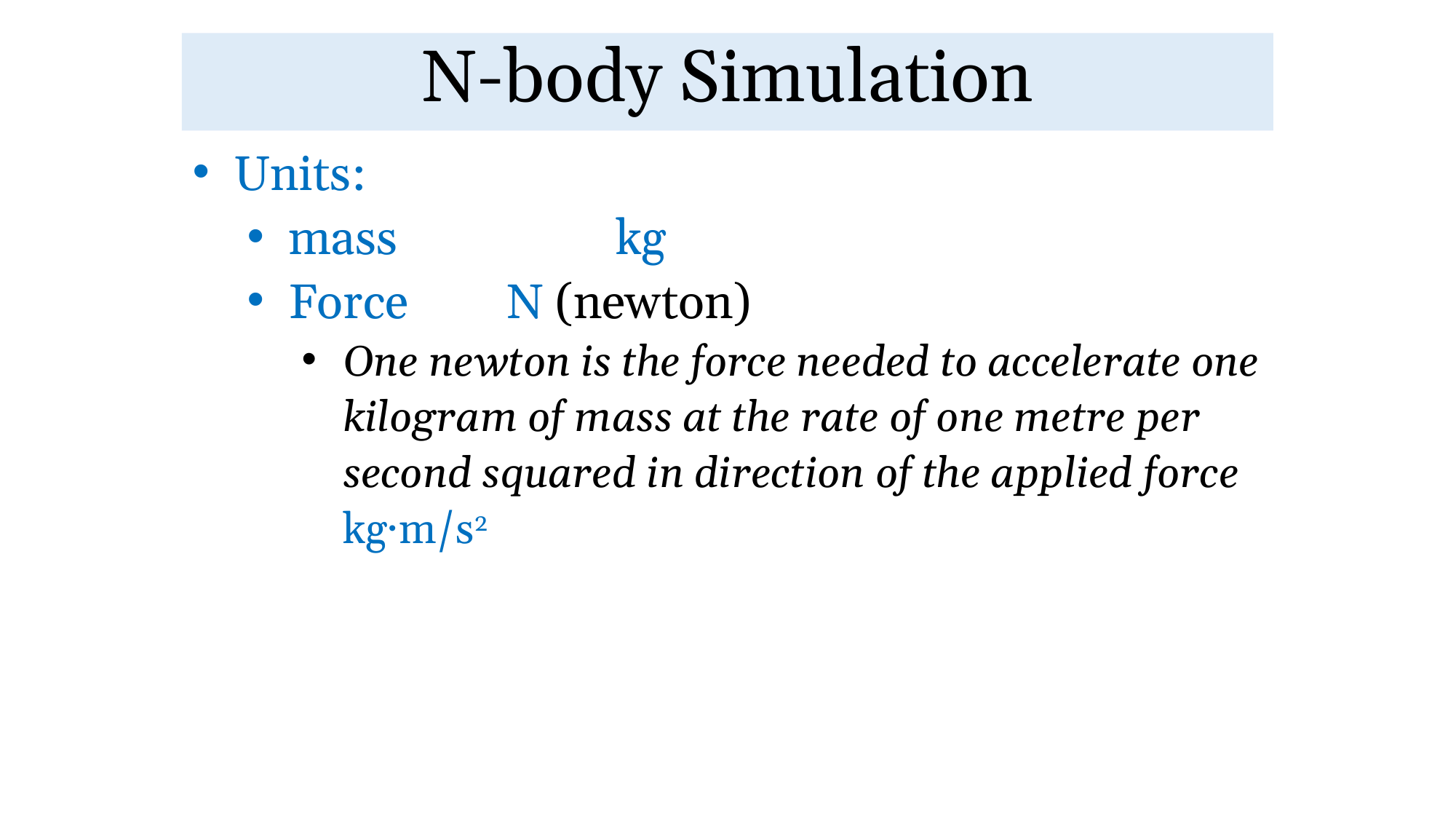

N-body Simulation

Units:
mass 		kg
Force 	N (newton)
One newton is the force needed to accelerate one kilogram of mass at the rate of one metre per second squared in direction of the applied force kg·m/s2